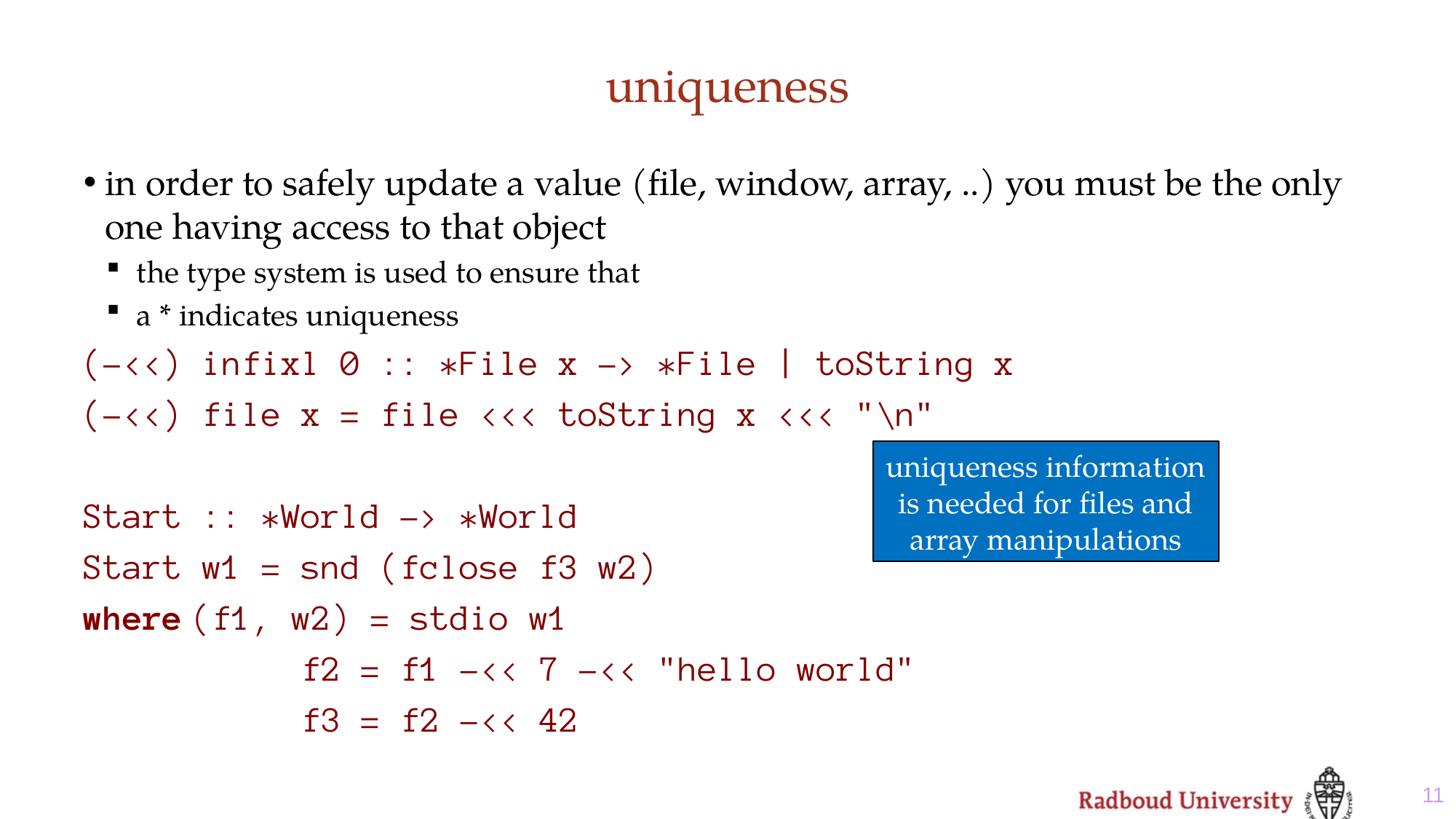

# uniqueness
in order to safely update a value (file, window, array, ..) you must be the only one having access to that object
the type system is used to ensure that
a * indicates uniqueness
(-<<) infixl 0 :: *File x -> *File | toString x
(-<<) file x = file <<< toString x <<< "\n"

Start :: *World -> *World
Start w1 = snd (fclose f3 w2)
where	(f1, w2) = stdio w1
		f2 = f1 -<< 7 -<< "hello world"
		f3 = f2 -<< 42
uniqueness information is needed for files and array manipulations
11